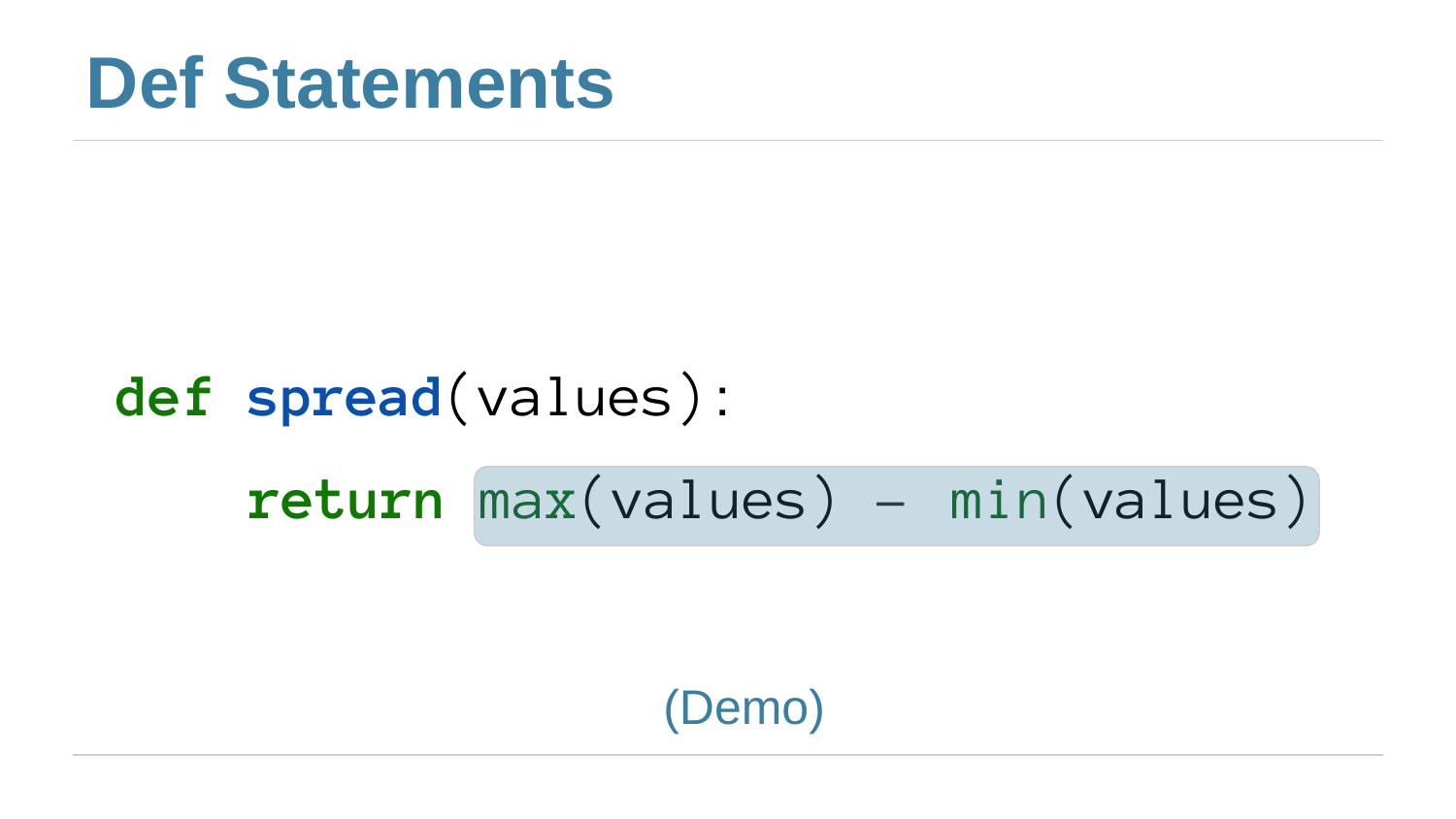

# Def Statements
def spread(values):
return max(values) -	min(values)

(Demo)